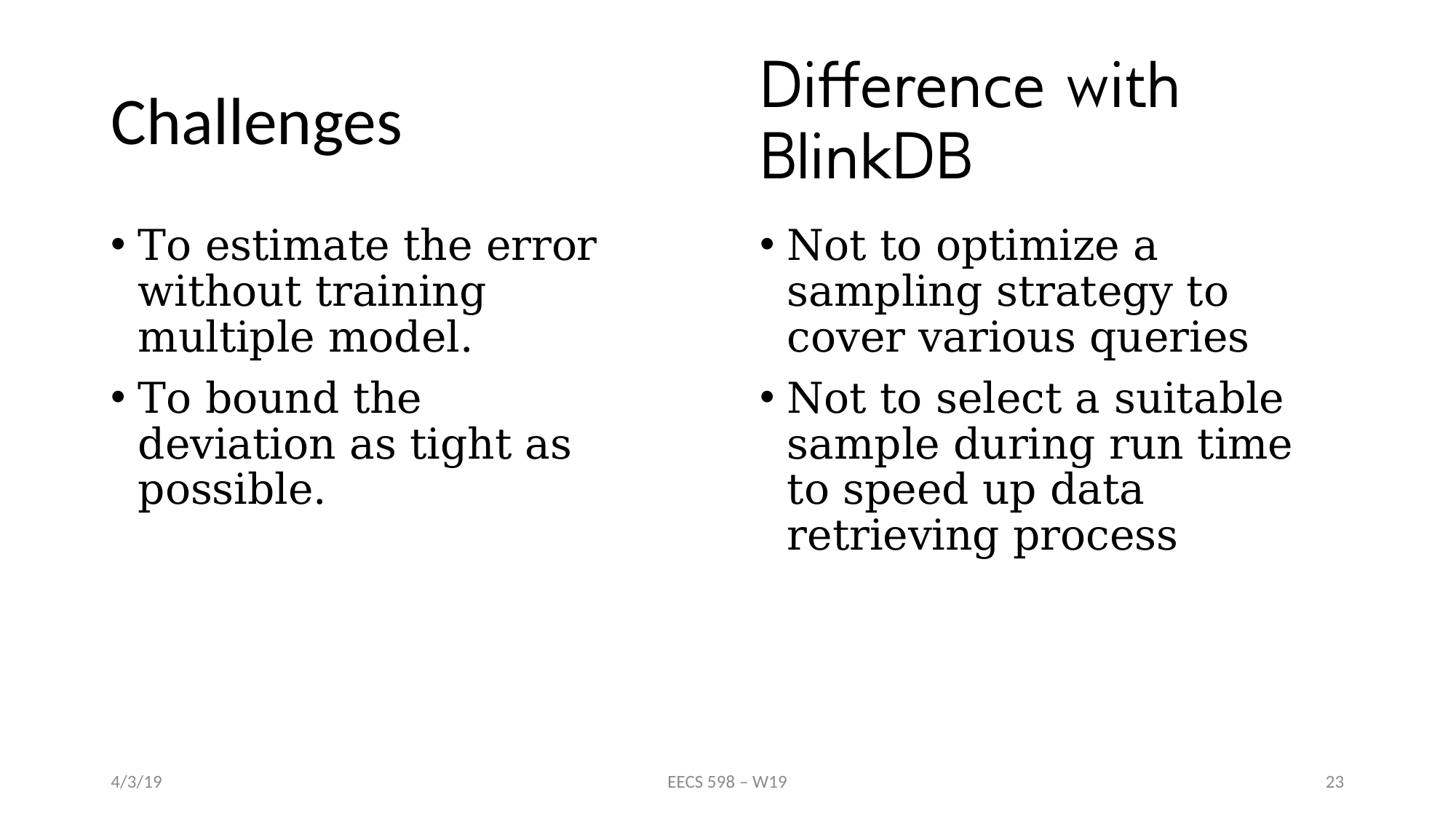

Difference with BlinkDB
# Challenges
To estimate the error without training multiple model.
To bound the deviation as tight as possible.
Not to optimize a sampling strategy to cover various queries
Not to select a suitable sample during run time to speed up data retrieving process
4/3/19
EECS 598 – W19
23